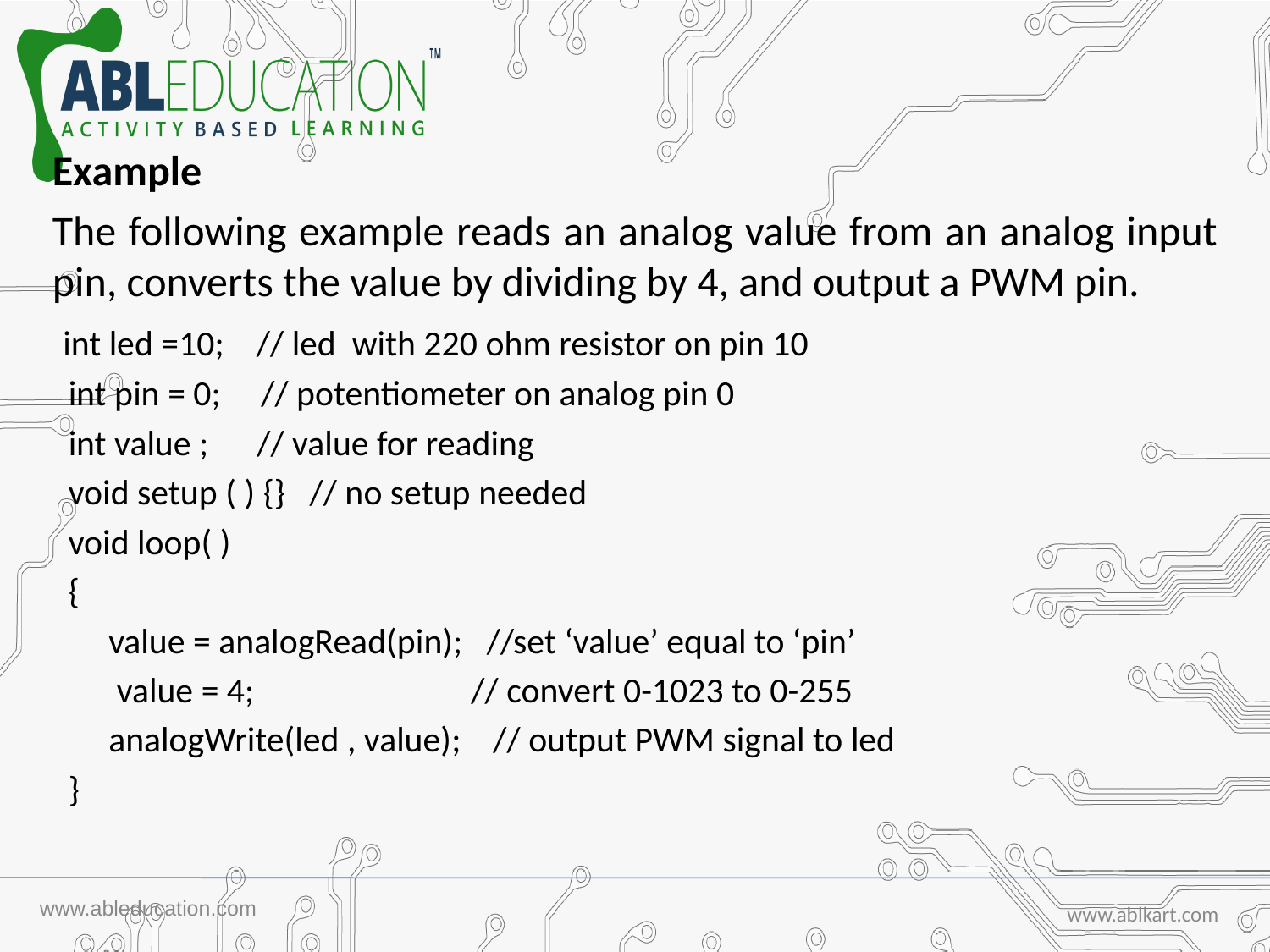

Example
The following example reads an analog value from an analog input pin, converts the value by dividing by 4, and output a PWM pin.
 int led =10;    // led  with 220 ohm resistor on pin 10
  int pin = 0;     // potentiometer on analog pin 0
  int value ;      // value for reading
  void setup ( ) {}   // no setup needed
  void loop( )
  {
       value = analogRead(pin);   //set ‘value’ equal to ‘pin’
        value = 4;                           // convert 0-1023 to 0-255
       analogWrite(led , value);    // output PWM signal to led
  }
www.ableducation.com
www.ablkart.com